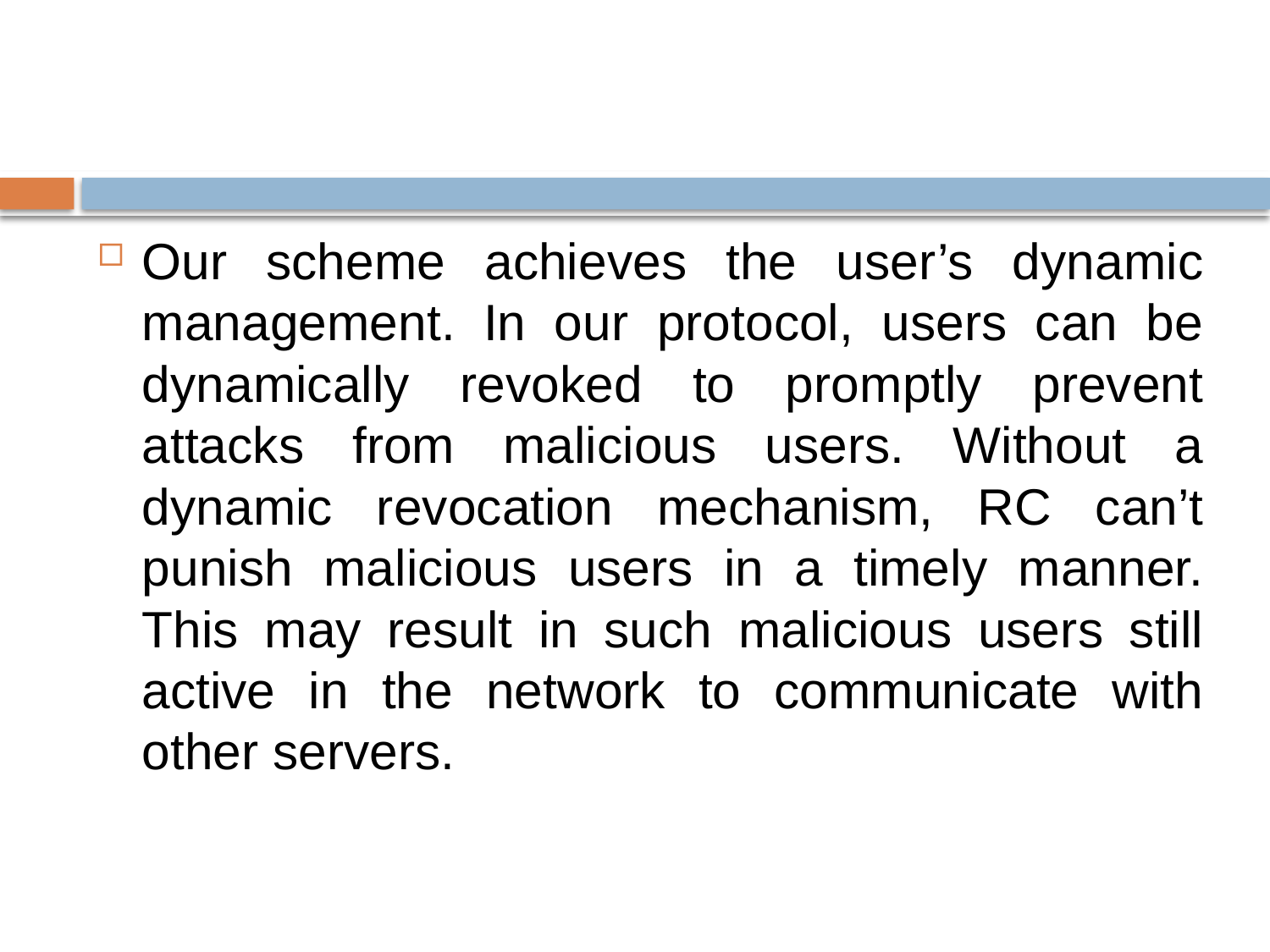

#
Our scheme achieves the user’s dynamic management. In our protocol, users can be dynamically revoked to promptly prevent attacks from malicious users. Without a dynamic revocation mechanism, RC can’t punish malicious users in a timely manner. This may result in such malicious users still active in the network to communicate with other servers.